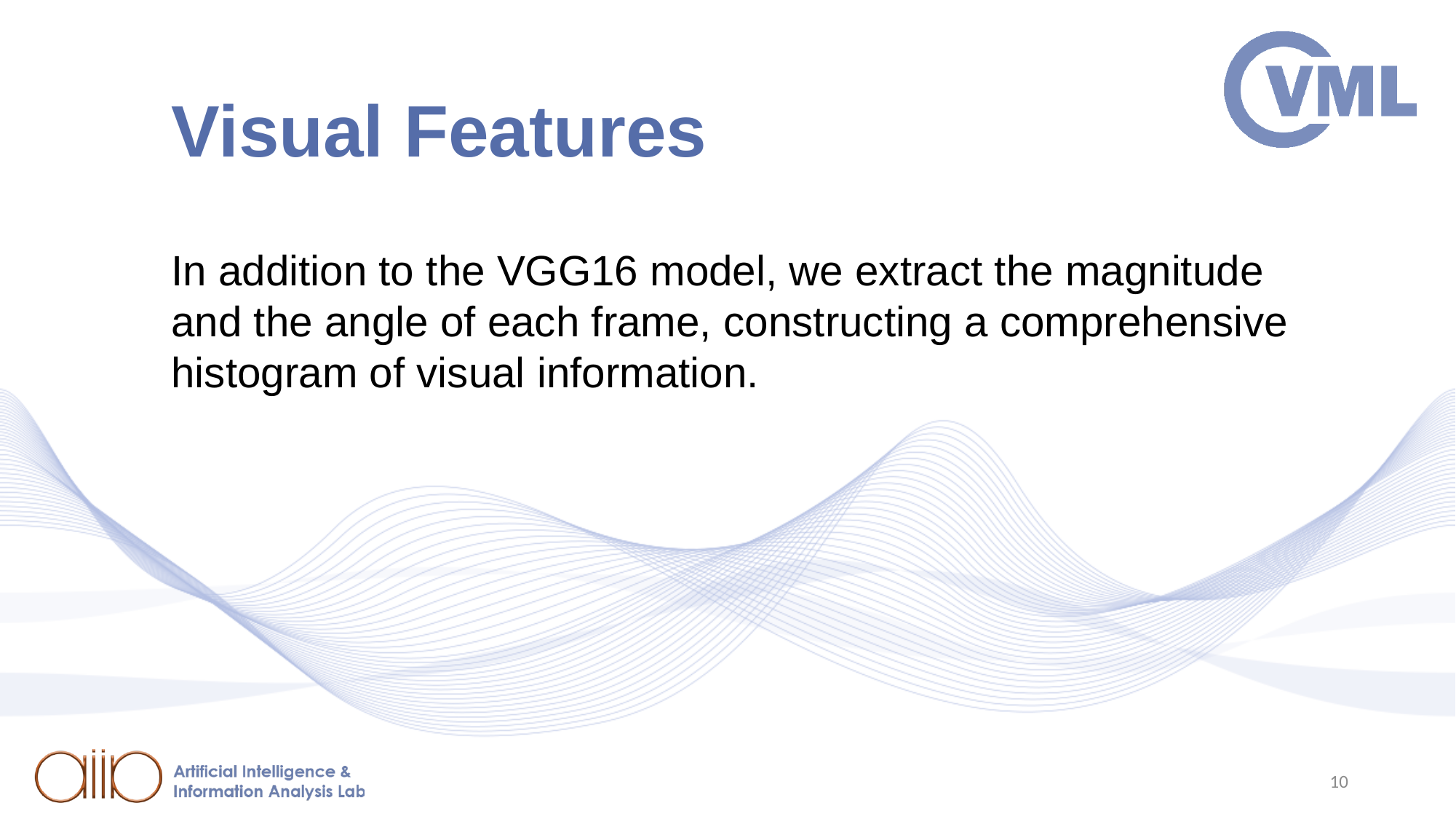

# Visual Features
In addition to the VGG16 model, we extract the magnitude and the angle of each frame, constructing a comprehensive histogram of visual information.
10